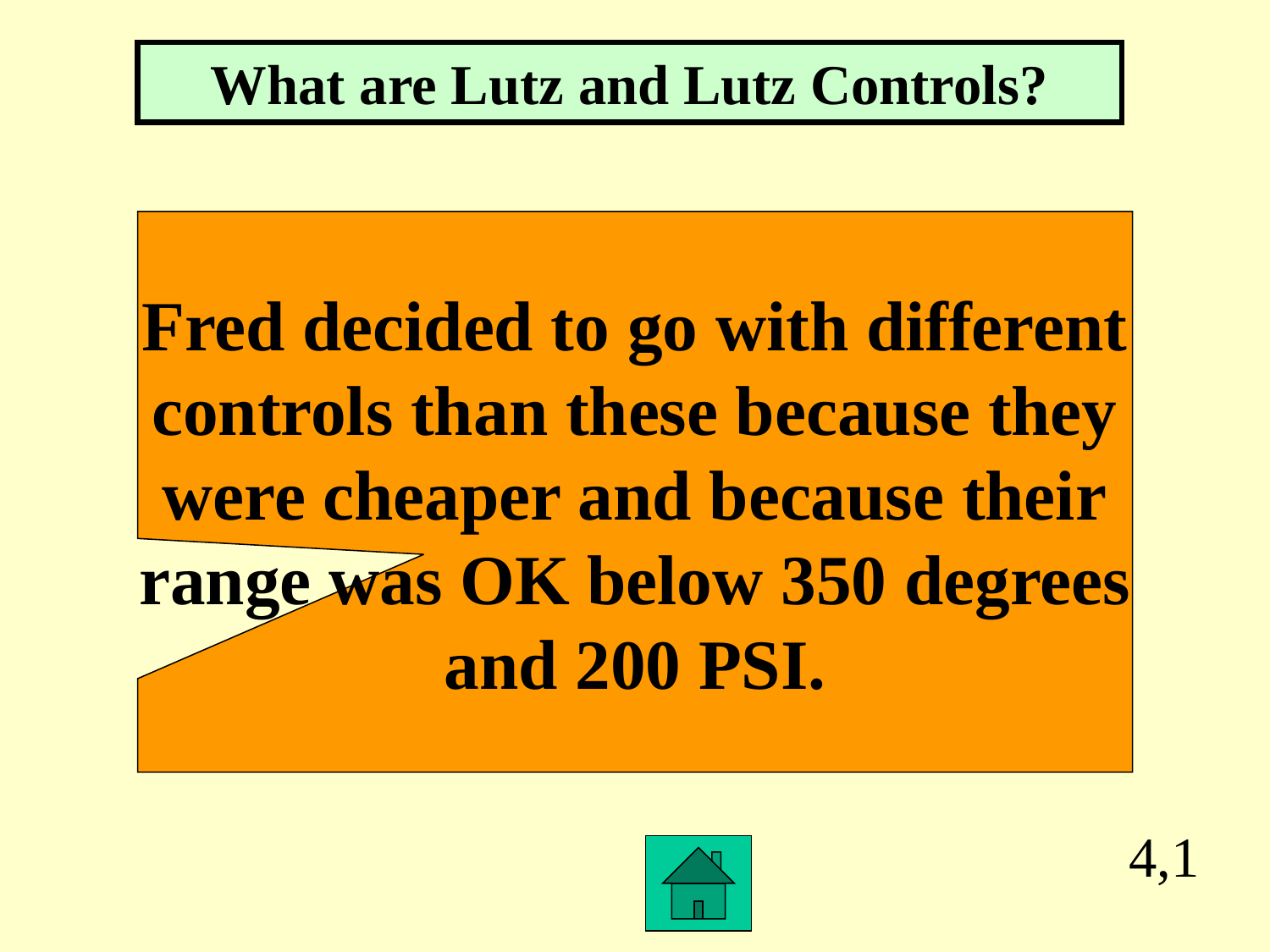

What are Lutz and Lutz Controls?
Fred decided to go with different
controls than these because they
were cheaper and because their
range was OK below 350 degrees
and 200 PSI.
4,1